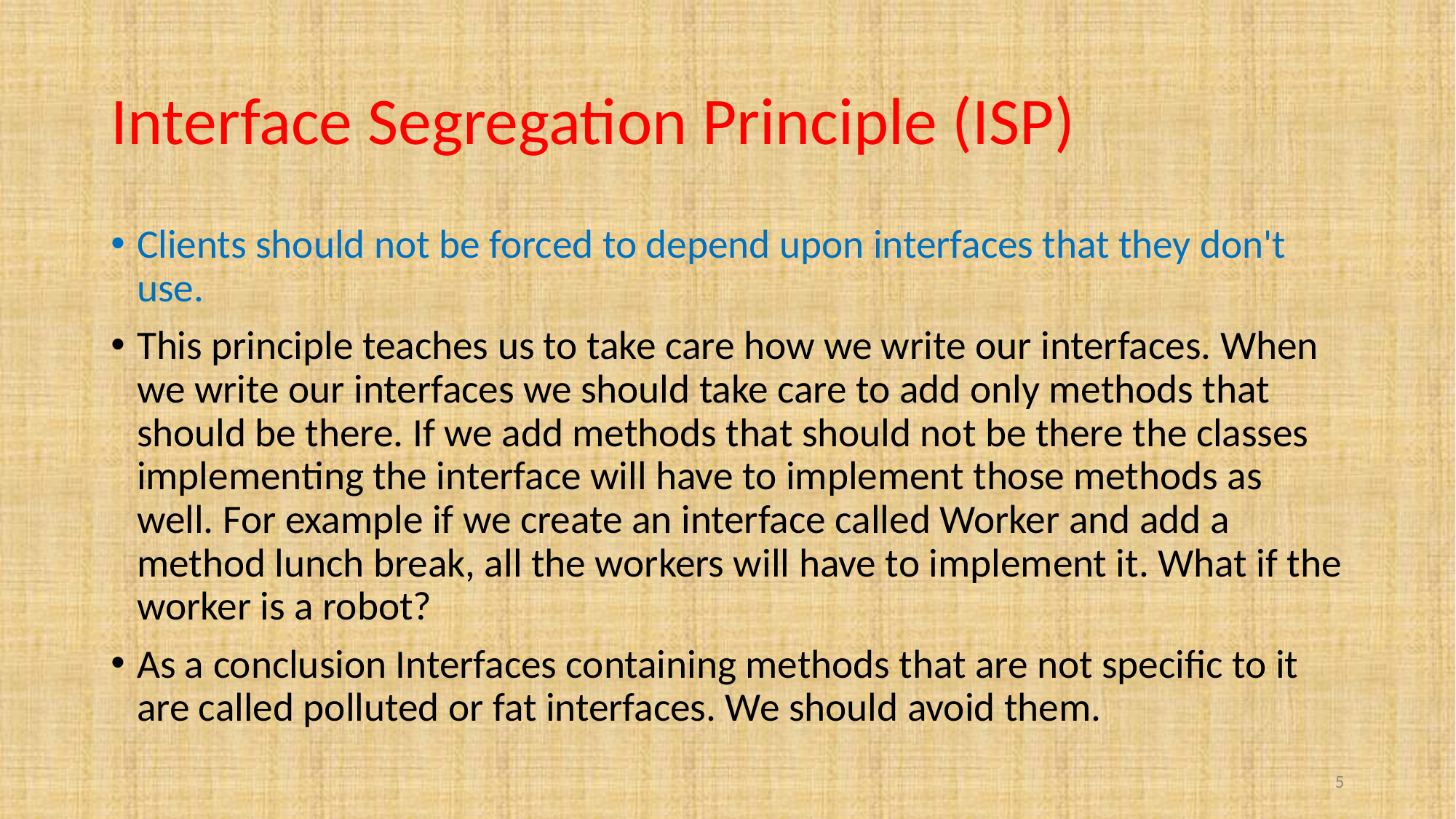

# Interface Segregation Principle (ISP)
Clients should not be forced to depend upon interfaces that they don't use.
This principle teaches us to take care how we write our interfaces. When we write our interfaces we should take care to add only methods that should be there. If we add methods that should not be there the classes implementing the interface will have to implement those methods as well. For example if we create an interface called Worker and add a method lunch break, all the workers will have to implement it. What if the worker is a robot?
As a conclusion Interfaces containing methods that are not specific to it are called polluted or fat interfaces. We should avoid them.
5